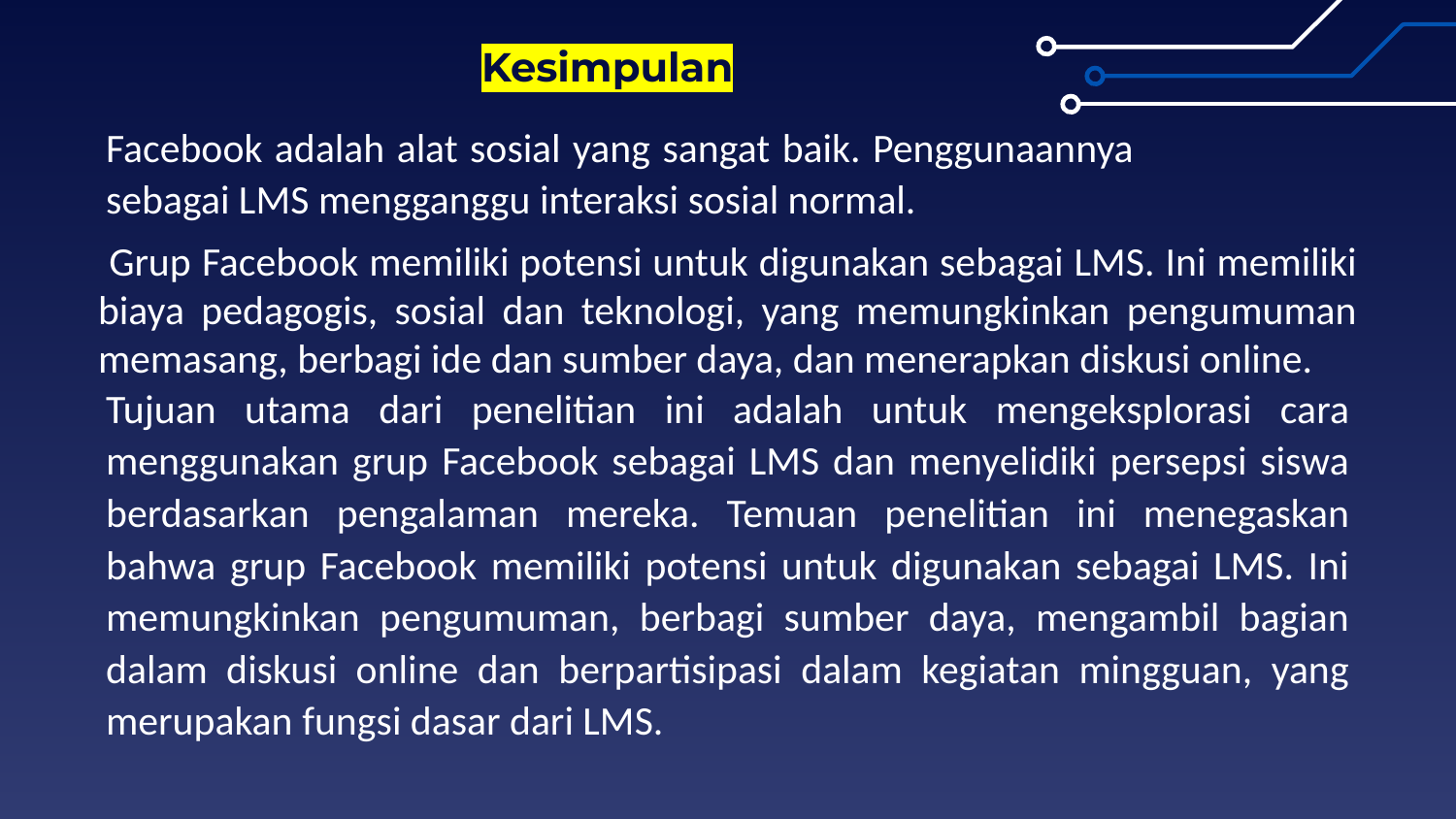

Kesimpulan
Facebook adalah alat sosial yang sangat baik. Penggunaannya sebagai LMS mengganggu interaksi sosial normal.
 Grup Facebook memiliki potensi untuk digunakan sebagai LMS. Ini memiliki biaya pedagogis, sosial dan teknologi, yang memungkinkan pengumuman memasang, berbagi ide dan sumber daya, dan menerapkan diskusi online.
Tujuan utama dari penelitian ini adalah untuk mengeksplorasi cara menggunakan grup Facebook sebagai LMS dan menyelidiki persepsi siswa berdasarkan pengalaman mereka. Temuan penelitian ini menegaskan bahwa grup Facebook memiliki potensi untuk digunakan sebagai LMS. Ini memungkinkan pengumuman, berbagi sumber daya, mengambil bagian dalam diskusi online dan berpartisipasi dalam kegiatan mingguan, yang merupakan fungsi dasar dari LMS.